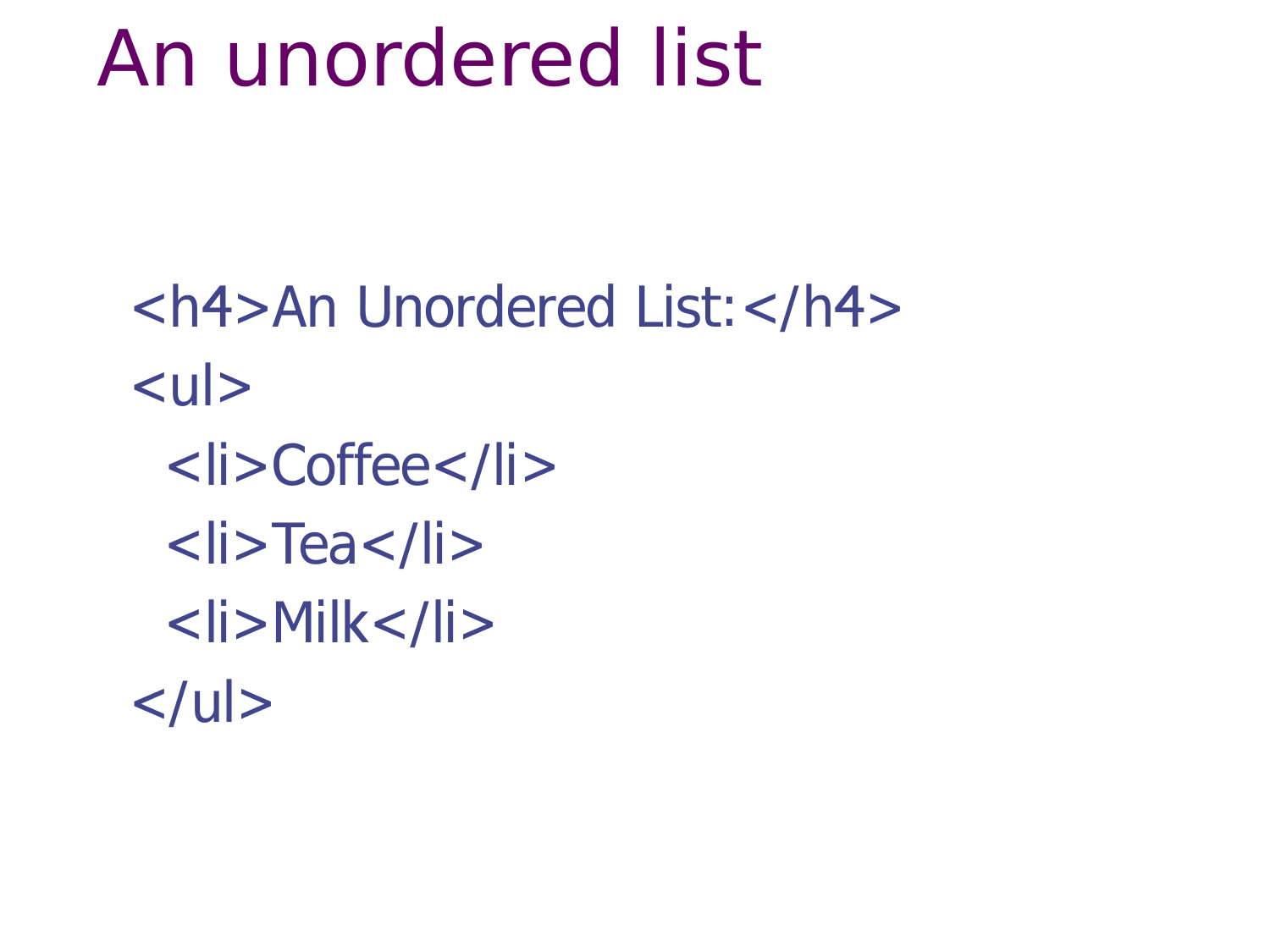

# An unordered list
<h4>An Unordered List:</h4>
<ul>
  <li>Coffee</li>
  <li>Tea</li>
  <li>Milk</li>
</ul>